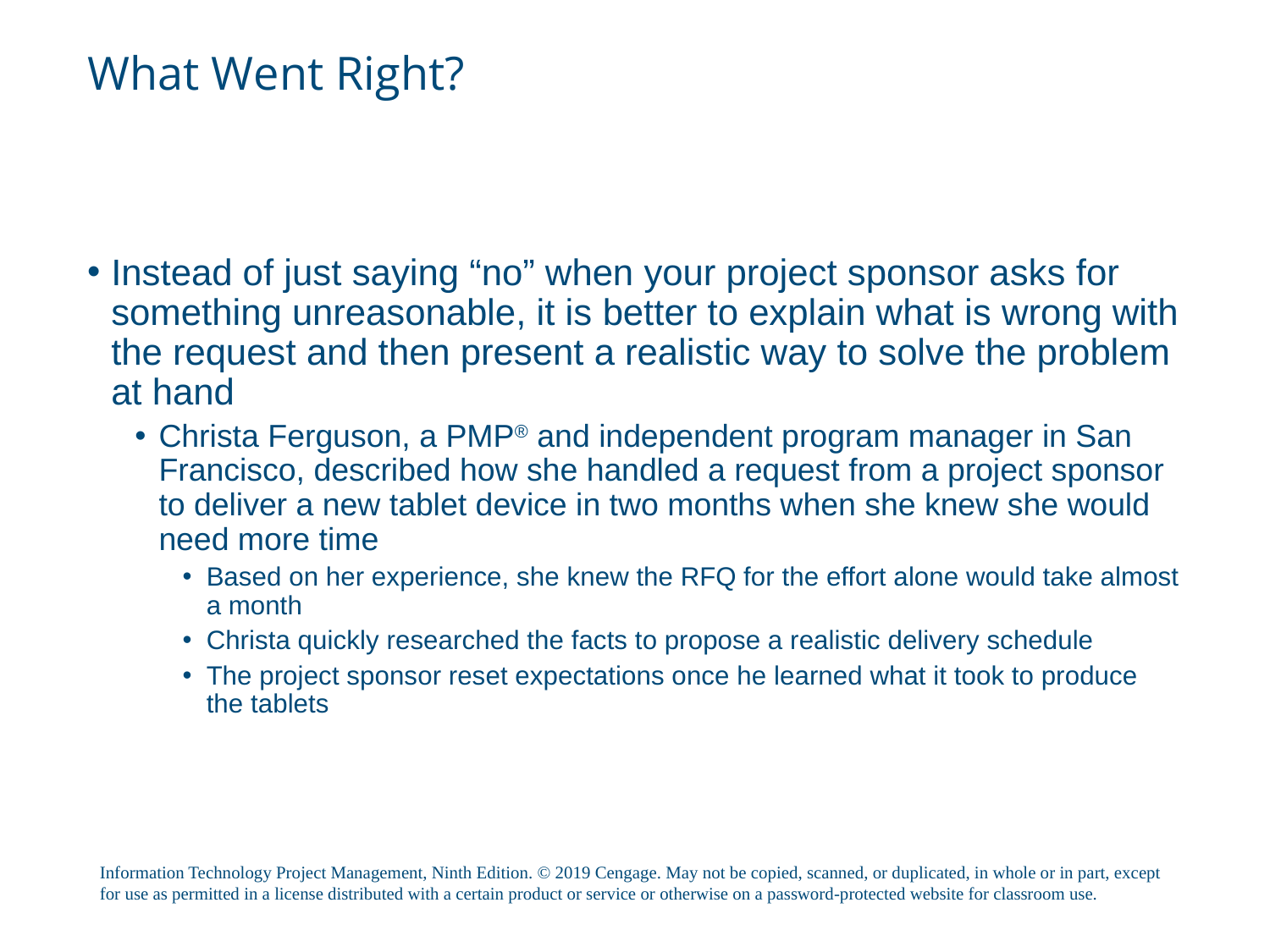

# What Went Right?
Instead of just saying “no” when your project sponsor asks for something unreasonable, it is better to explain what is wrong with the request and then present a realistic way to solve the problem at hand
Christa Ferguson, a PMP® and independent program manager in San Francisco, described how she handled a request from a project sponsor to deliver a new tablet device in two months when she knew she would need more time
Based on her experience, she knew the RFQ for the effort alone would take almost a month
Christa quickly researched the facts to propose a realistic delivery schedule
The project sponsor reset expectations once he learned what it took to produce the tablets
Information Technology Project Management, Ninth Edition. © 2019 Cengage. May not be copied, scanned, or duplicated, in whole or in part, except for use as permitted in a license distributed with a certain product or service or otherwise on a password-protected website for classroom use.